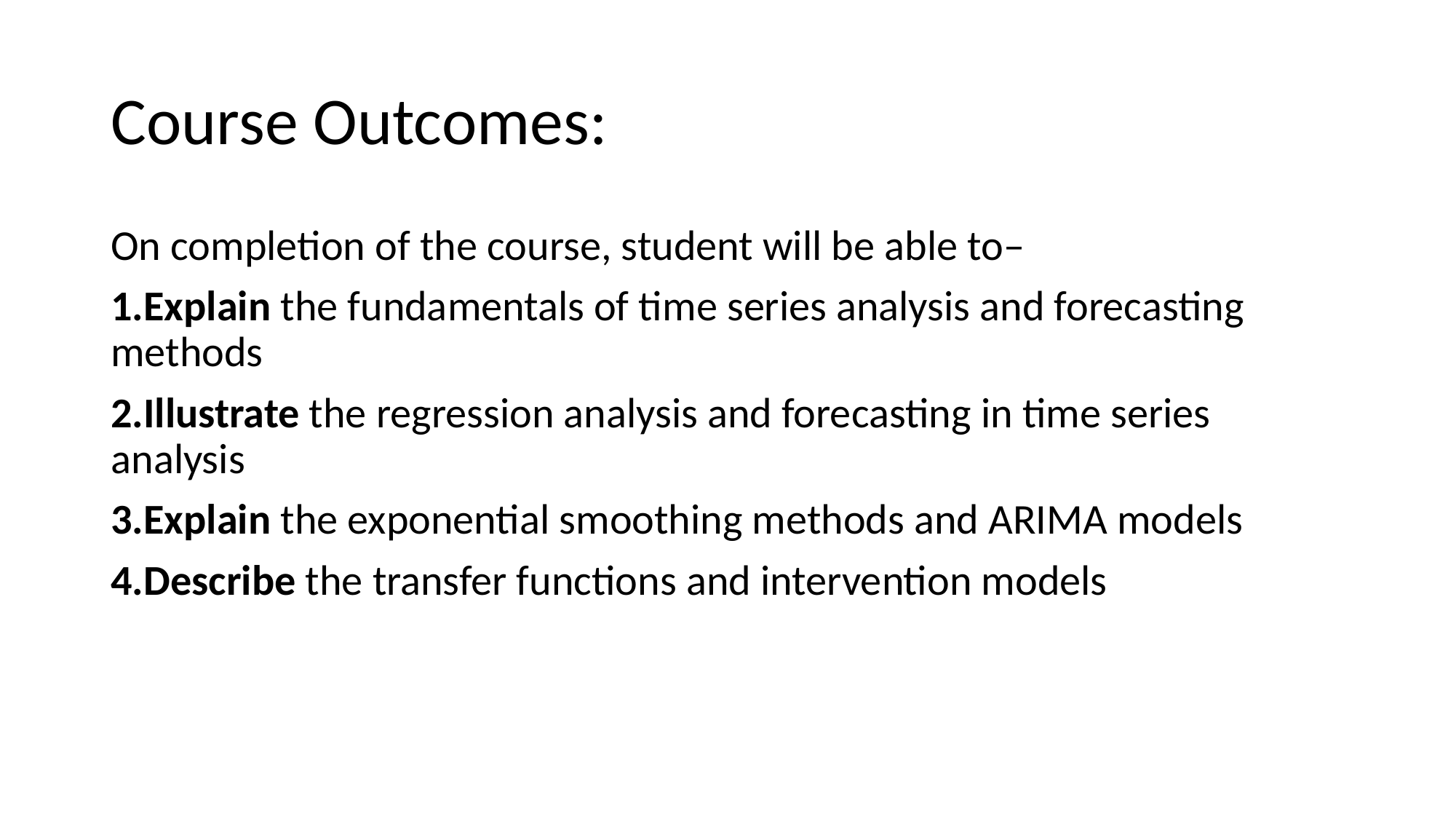

# Course Outcomes:
On completion of the course, student will be able to–
1.Explain the fundamentals of time series analysis and forecasting methods
2.Illustrate the regression analysis and forecasting in time series analysis
3.Explain the exponential smoothing methods and ARIMA models
4.Describe the transfer functions and intervention models